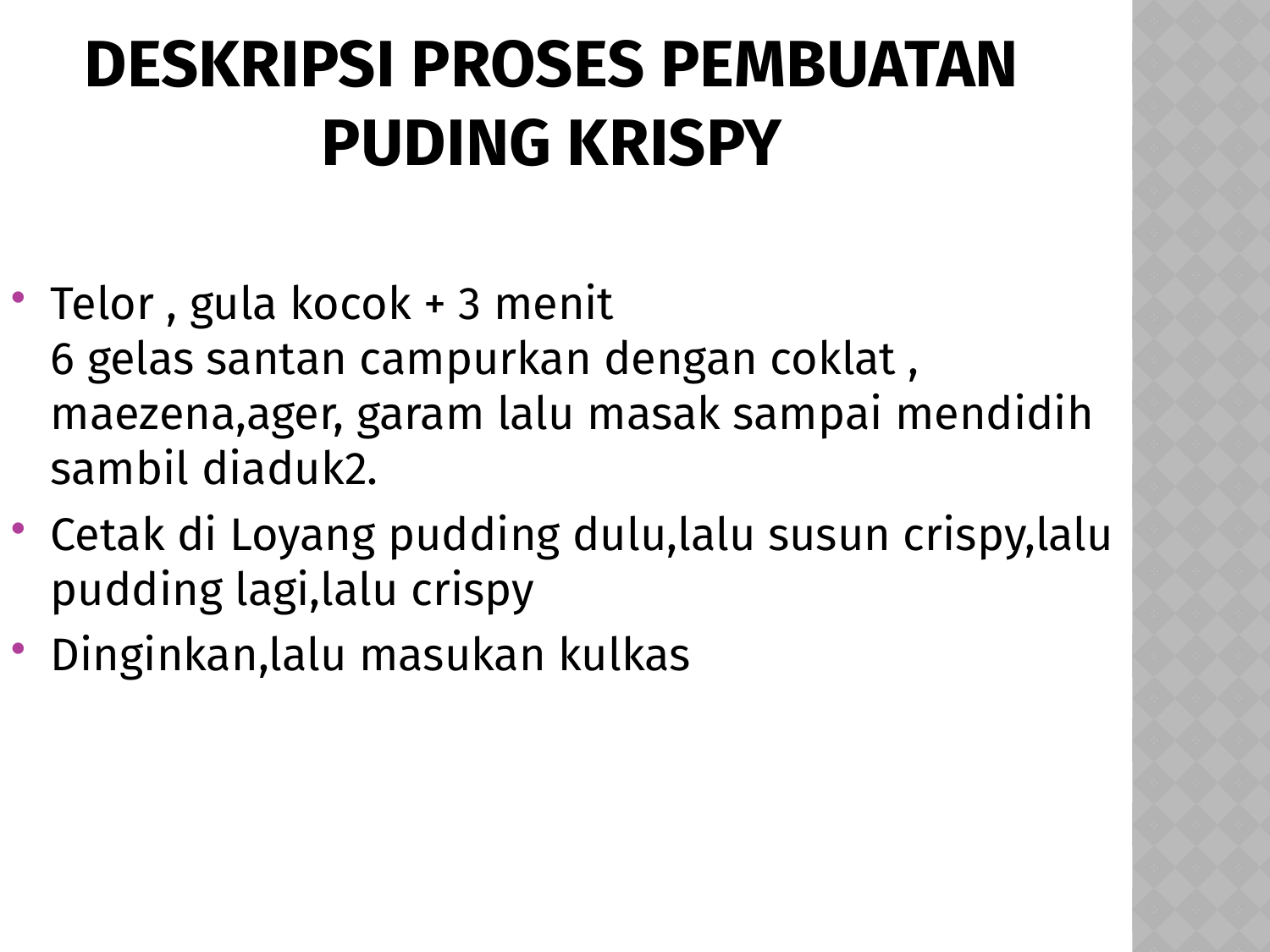

# DESKRIPSI PROSES PEMBUATAN PUDING KRISPY
Telor , gula kocok + 3 menit
6 gelas santan campurkan dengan coklat , maezena,ager, garam lalu masak sampai mendidih sambil diaduk2.
Cetak di Loyang pudding dulu,lalu susun crispy,lalu pudding lagi,lalu crispy
Dinginkan,lalu masukan kulkas